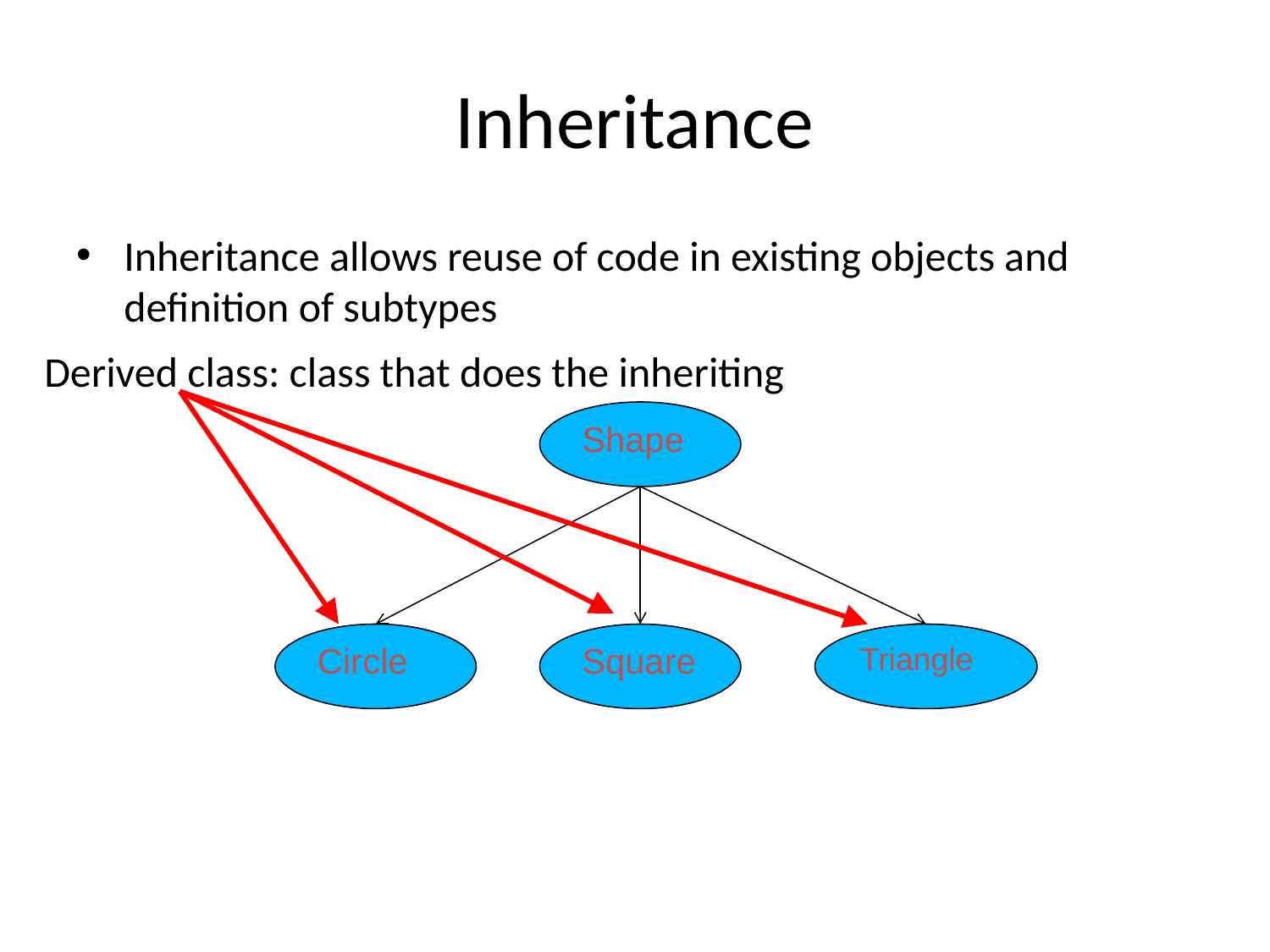

# Inheritance
Inheritance allows reuse of code in existing objects and definition of subtypes
Derived class: class that does the inheriting
Shape
Circle
Square
Triangle